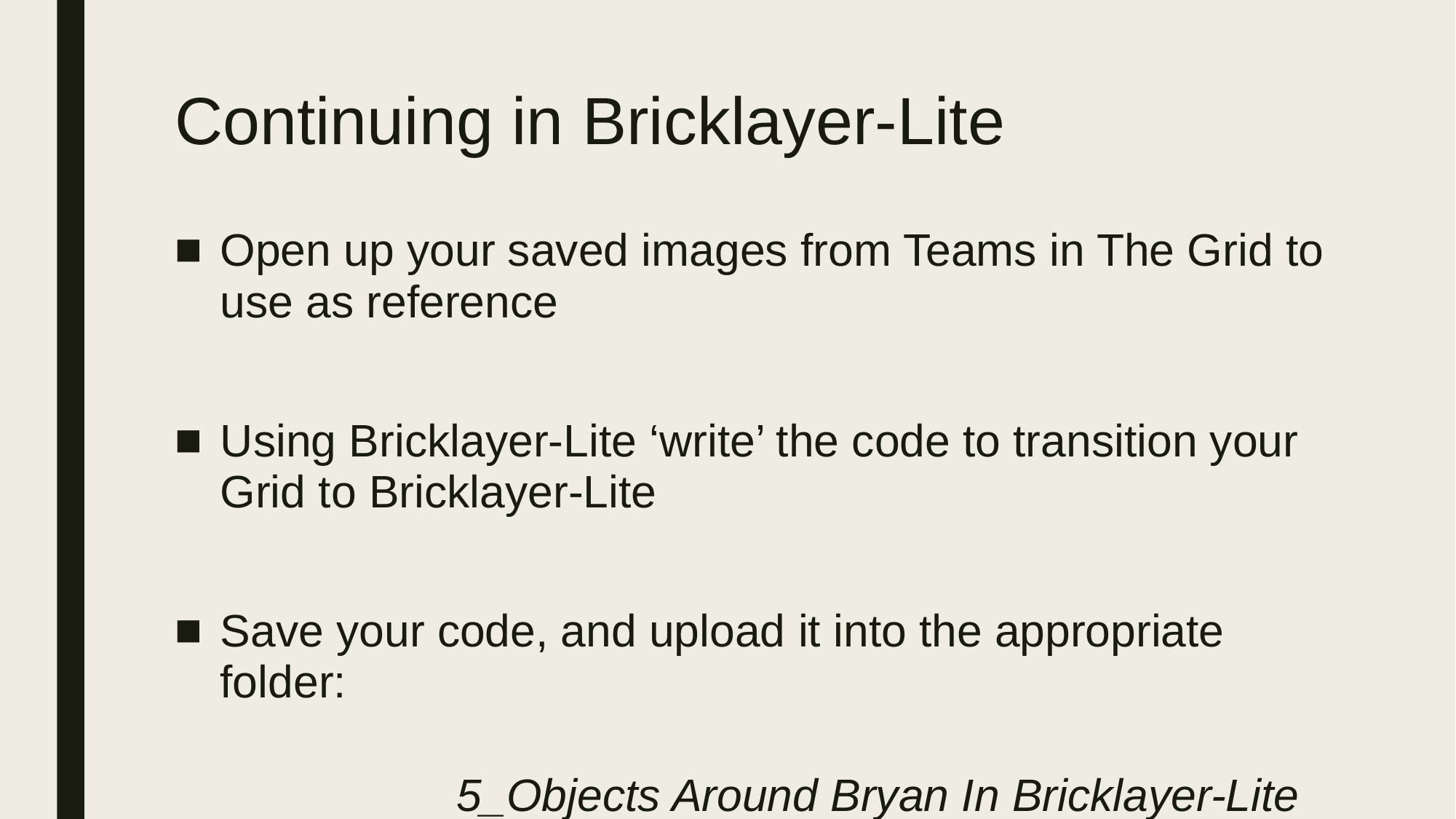

# Continuing in Bricklayer-Lite
Open up your saved images from Teams in The Grid to use as reference

Using Bricklayer-Lite ‘write’ the code to transition your Grid to Bricklayer-Lite

Save your code, and upload it into the appropriate folder:
		5_Objects Around Bryan In Bricklayer-Lite